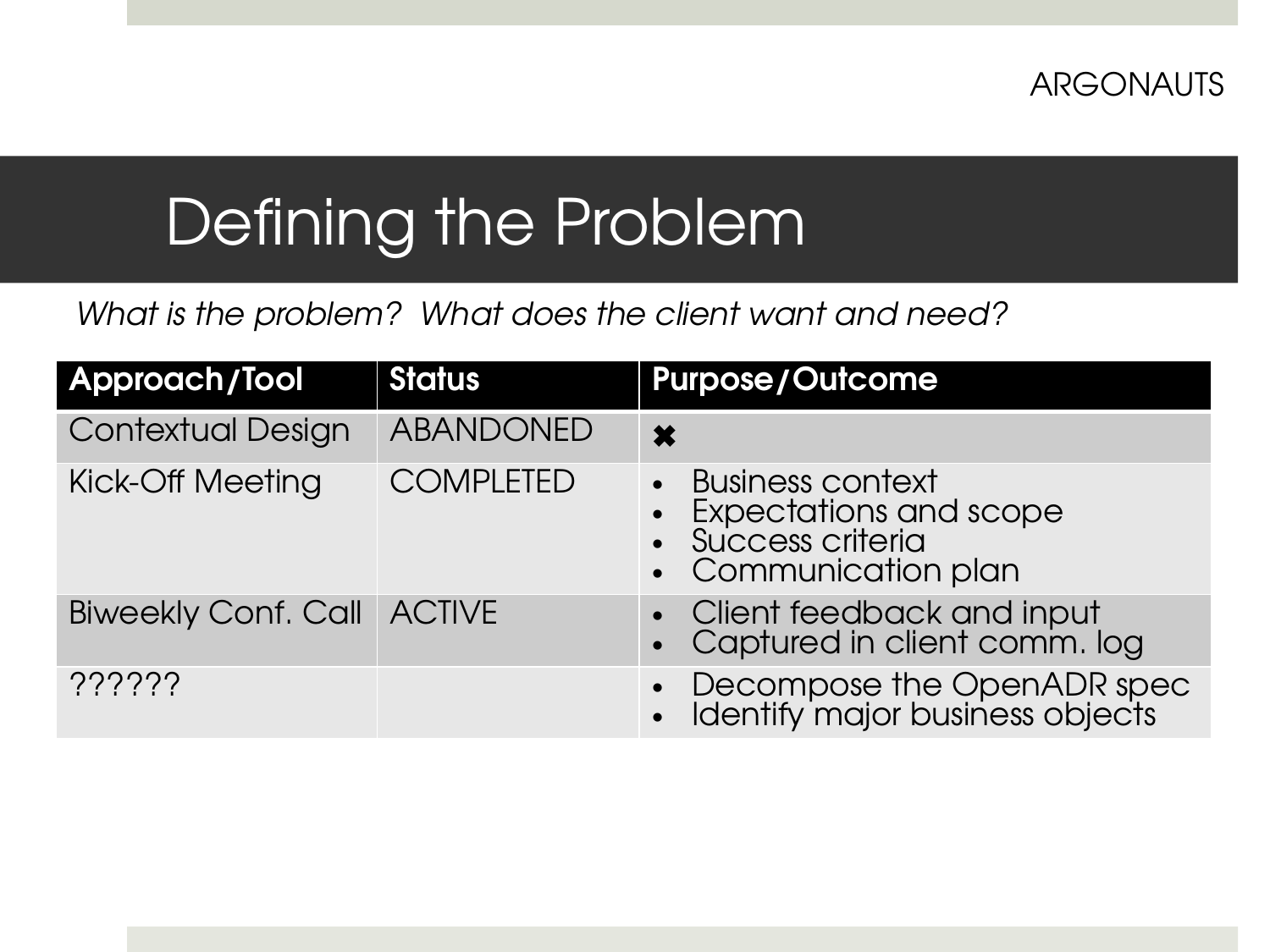

ARGONAUTS
# Defining the Problem
What is the problem?  What does the client want and need?
| Approach/Tool | Status | Purpose/Outcome |
| --- | --- | --- |
| Contextual Design | ABANDONED | ✖ |
| Kick-Off Meeting | COMPLETED | Business context Expectations and scope Success criteria Communication plan |
| Biweekly Conf. Call | ACTIVE | Client feedback and input Captured in client comm. log |
| ?????? |  | Decompose the OpenADR spec Identify major business objects |